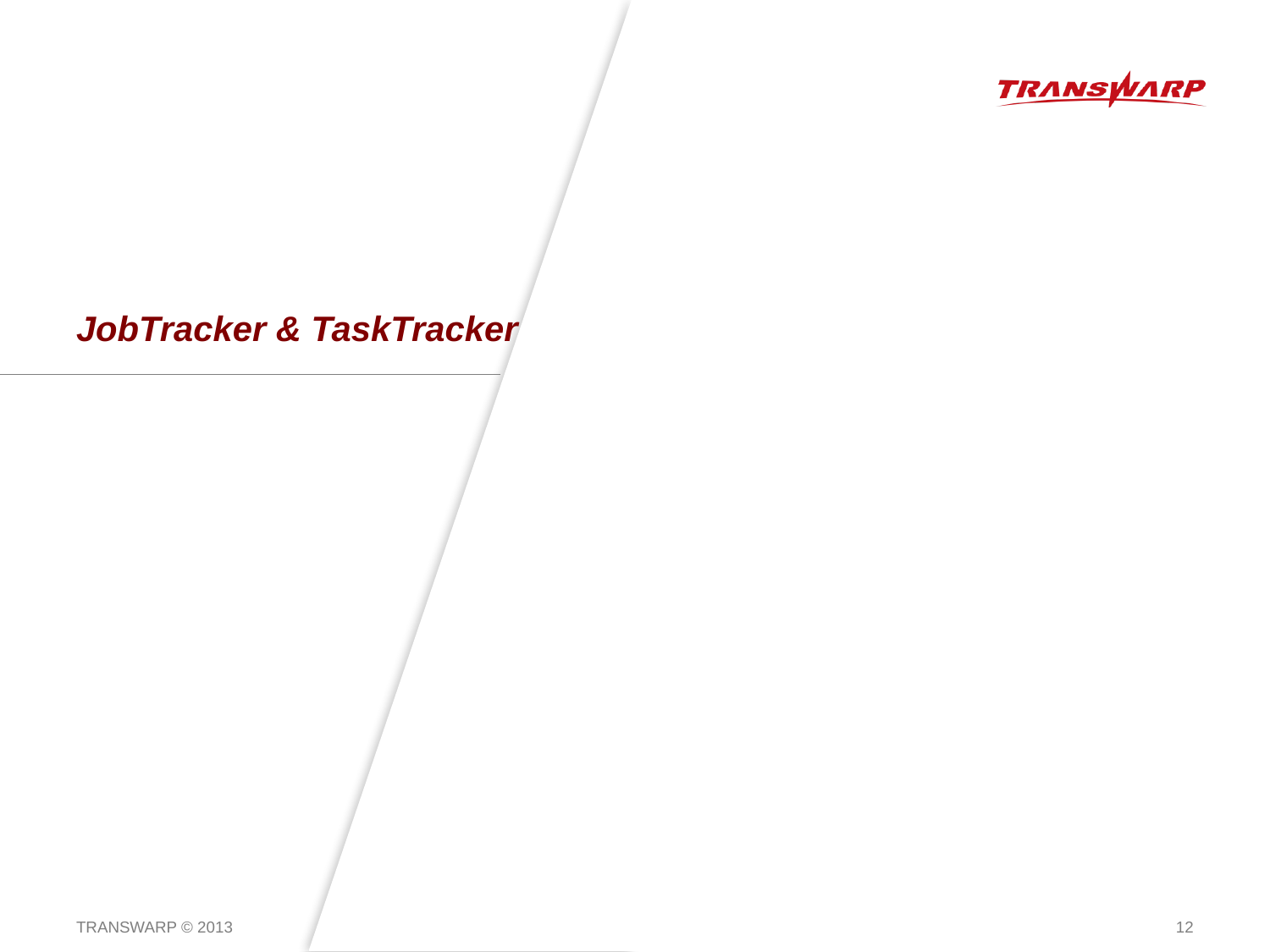

# JobTracker & TaskTracker
TRANSWARP © 2013
12